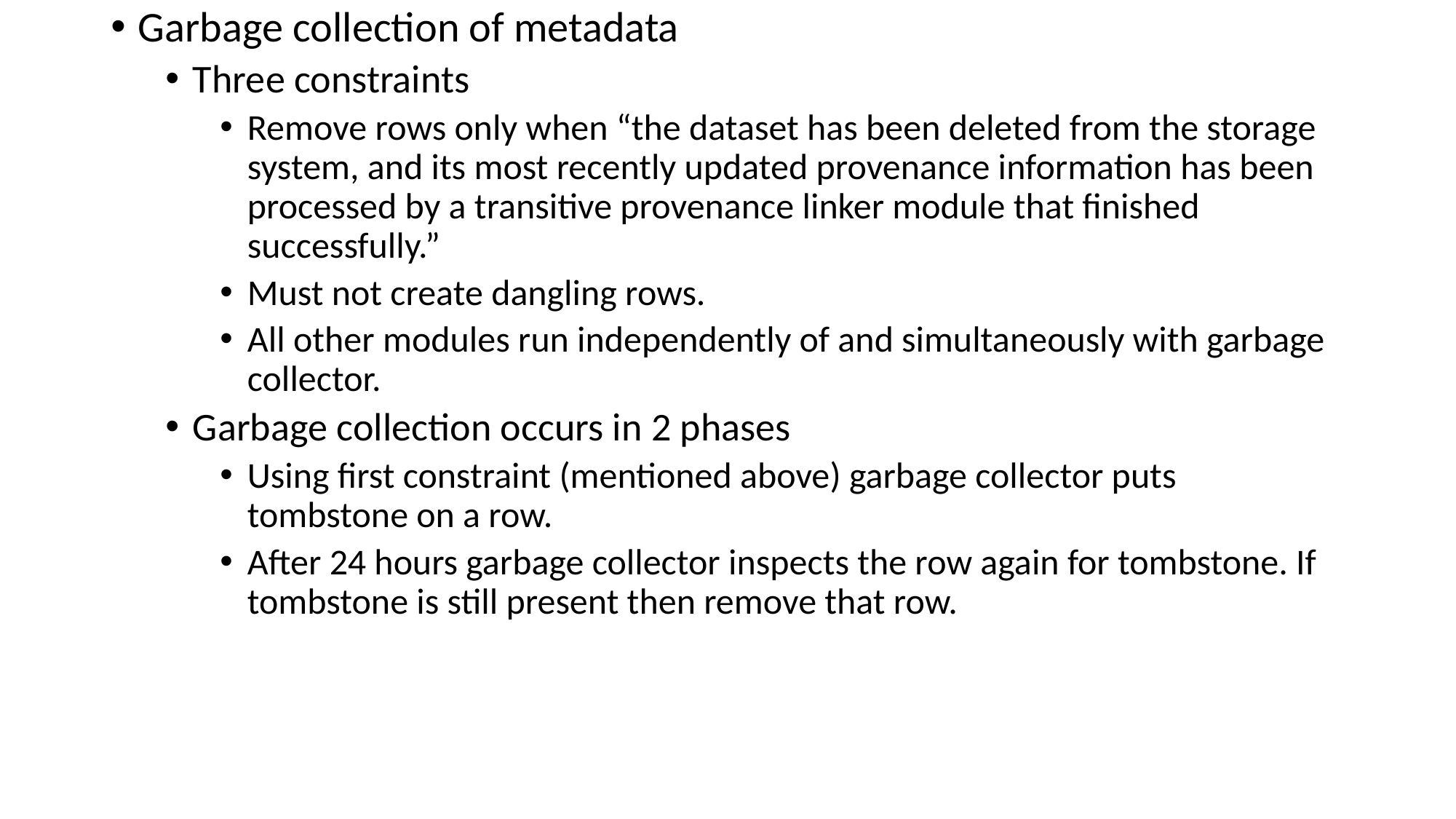

Garbage collection of metadata
Three constraints
Remove rows only when “the dataset has been deleted from the storage system, and its most recently updated provenance information has been processed by a transitive provenance linker module that finished successfully.”
Must not create dangling rows.
All other modules run independently of and simultaneously with garbage collector.
Garbage collection occurs in 2 phases
Using first constraint (mentioned above) garbage collector puts tombstone on a row.
After 24 hours garbage collector inspects the row again for tombstone. If tombstone is still present then remove that row.